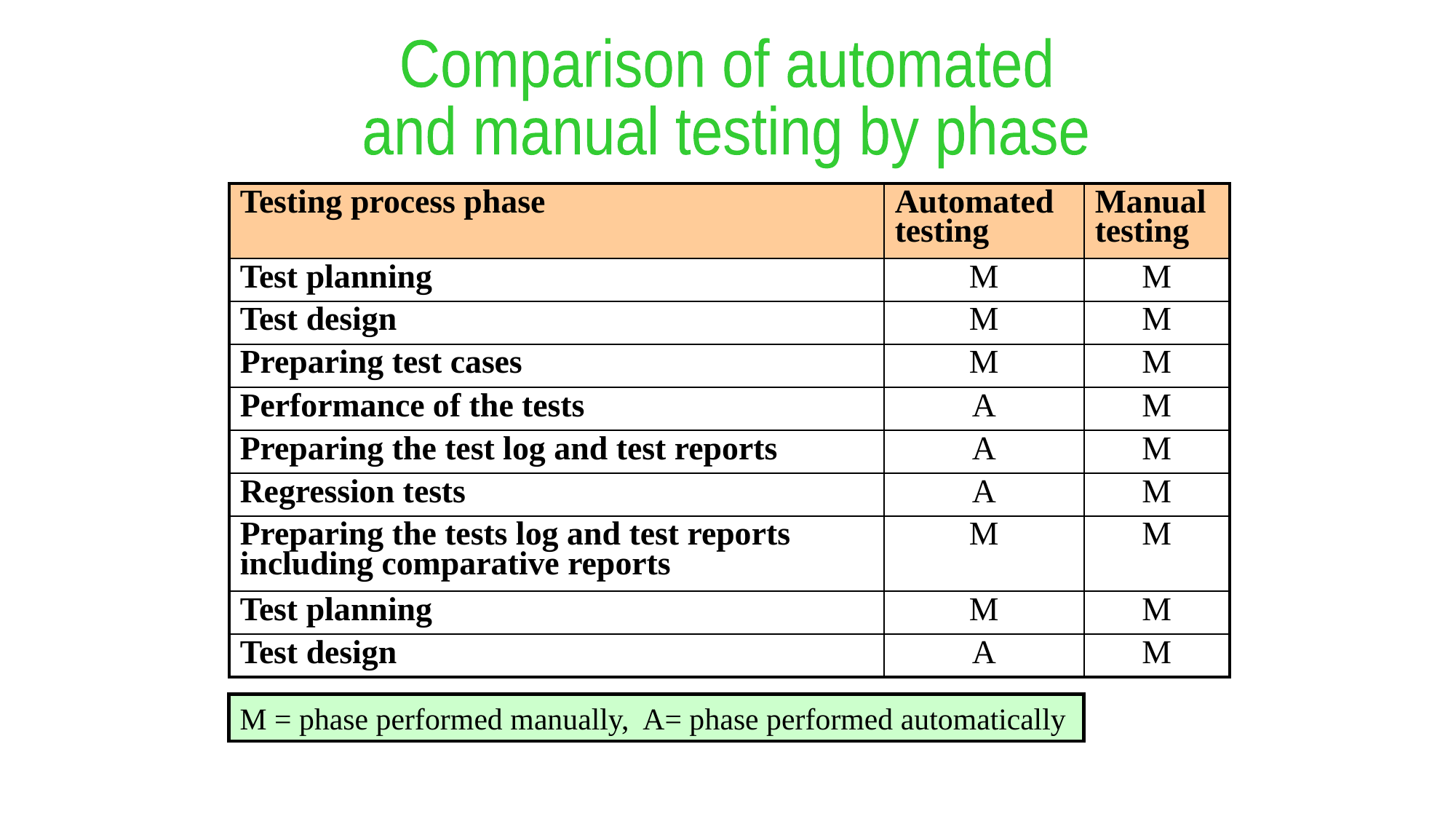

Comparison of automated
and manual testing by phase
| Testing process phase | Automated testing | Manual testing |
| --- | --- | --- |
| Test planning | M | M |
| Test design | M | M |
| Preparing test cases | M | M |
| Performance of the tests | A | M |
| Preparing the test log and test reports | A | M |
| Regression tests | A | M |
| Preparing the tests log and test reports including comparative reports | M | M |
| Test planning | M | M |
| Test design | A | M |
M = phase performed manually,  A= phase performed automatically